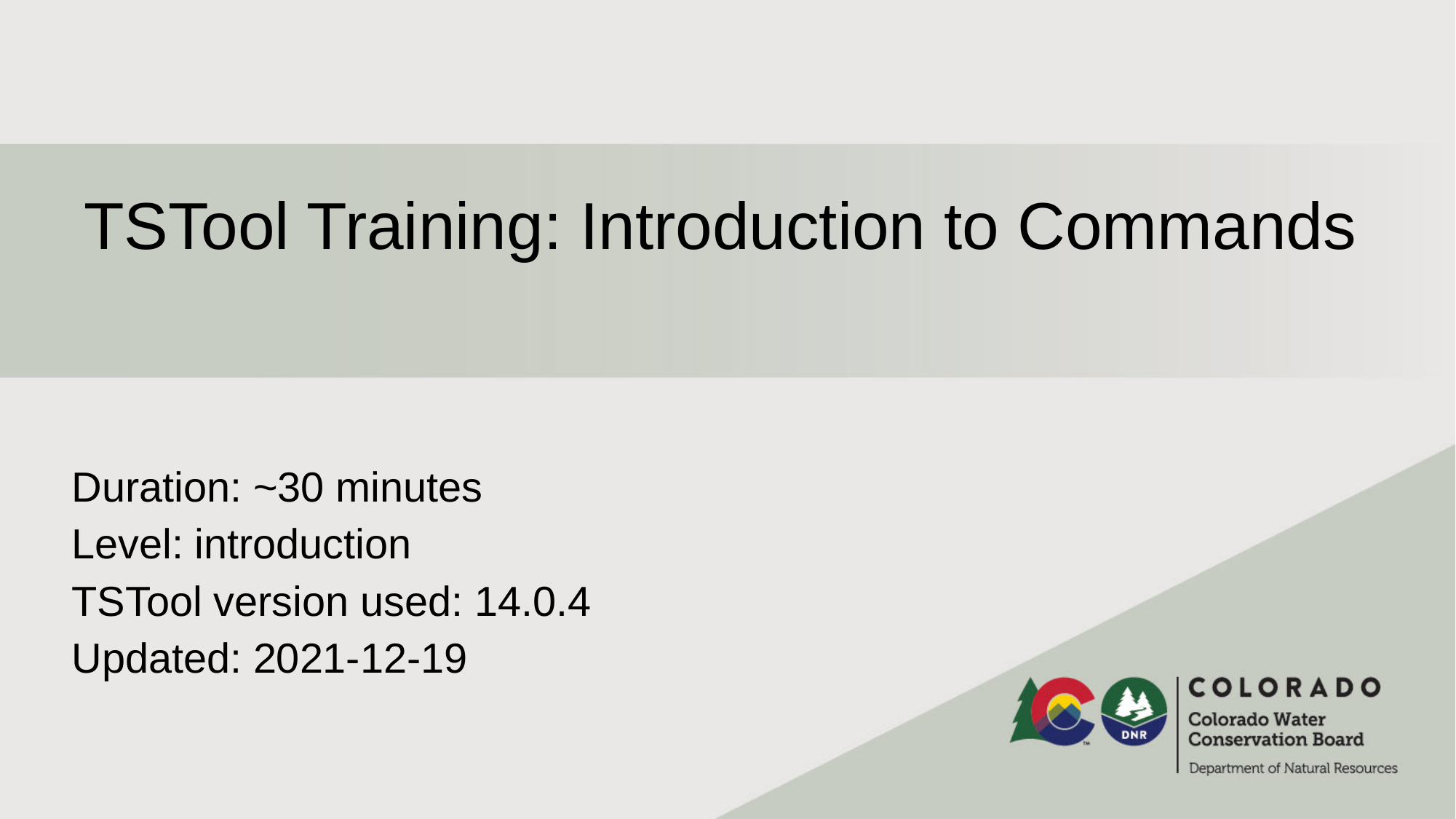

TSTool Training: Introduction to Commands
Duration: ~30 minutes
Level: introduction
TSTool version used: 14.0.4
Updated: 2021-12-19